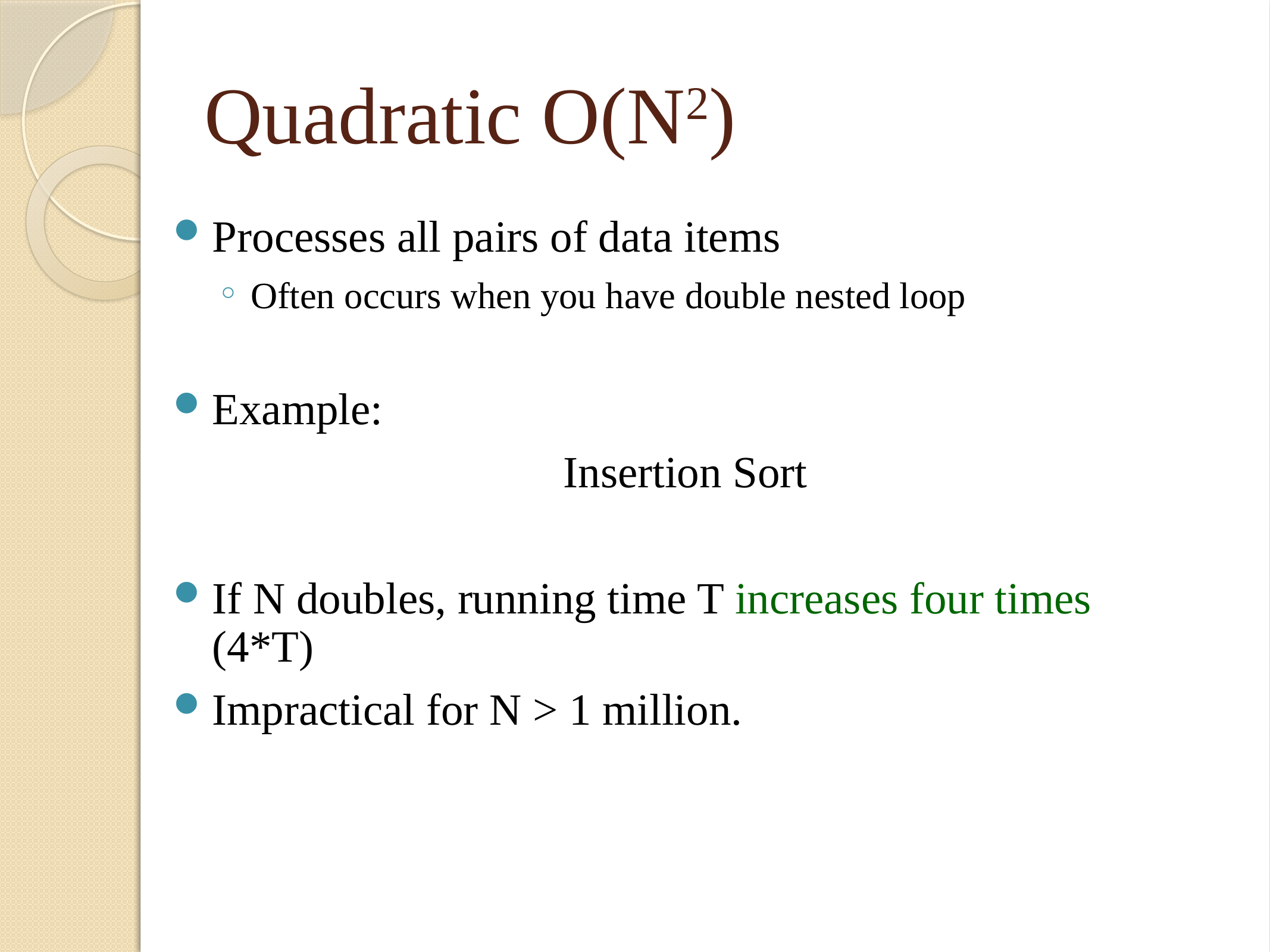

# Quadratic O(N2)
Processes all pairs of data items
Often occurs when you have double nested loop

Example:
Insertion Sort

If N doubles, running time T increases four times (4*T)
Impractical for N > 1 million.